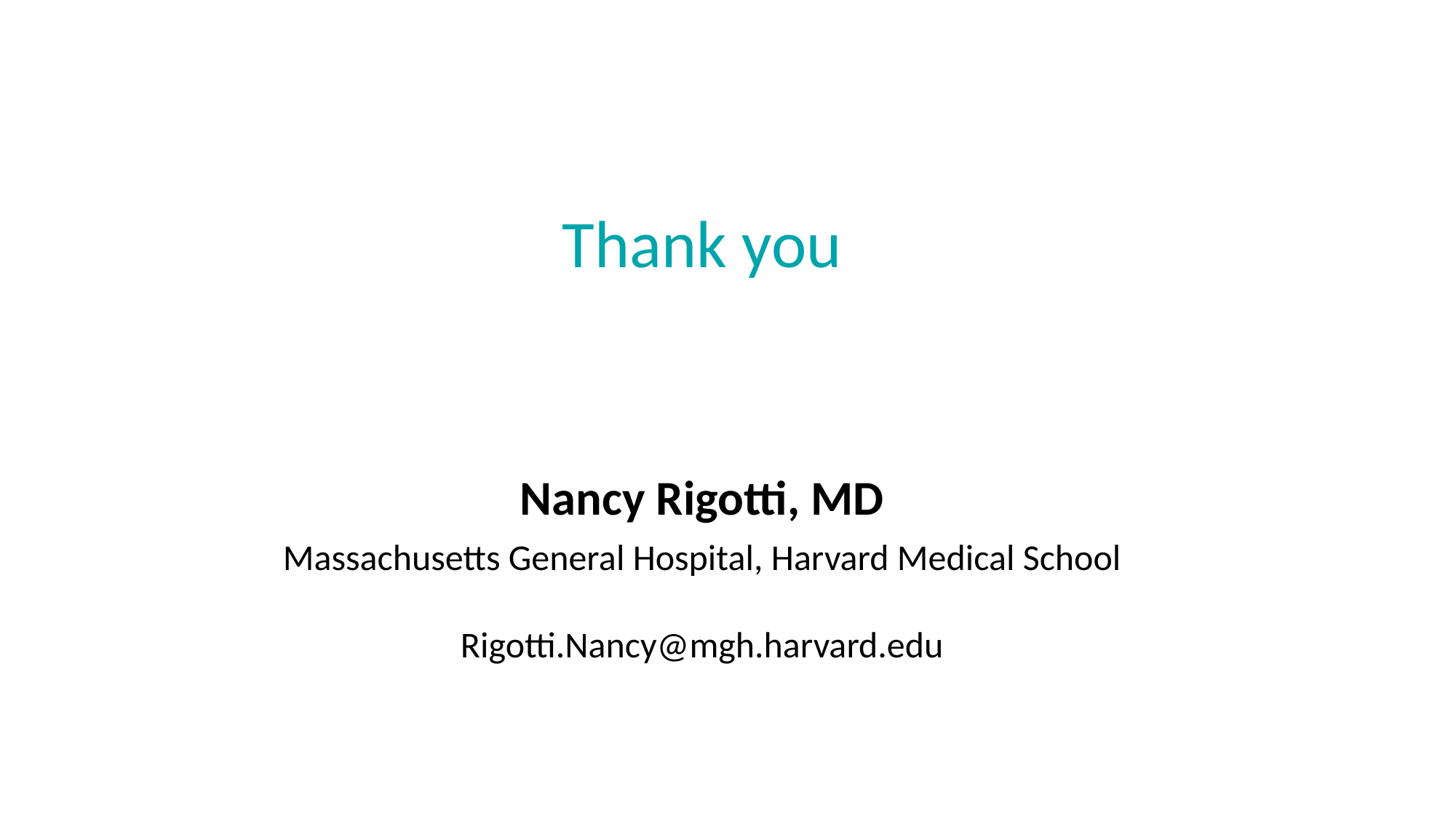

Thank you

Nancy Rigotti, MD
Massachusetts General Hospital, Harvard Medical School
Rigotti.Nancy@mgh.harvard.edu
2021 Annual SRNT-E Conference